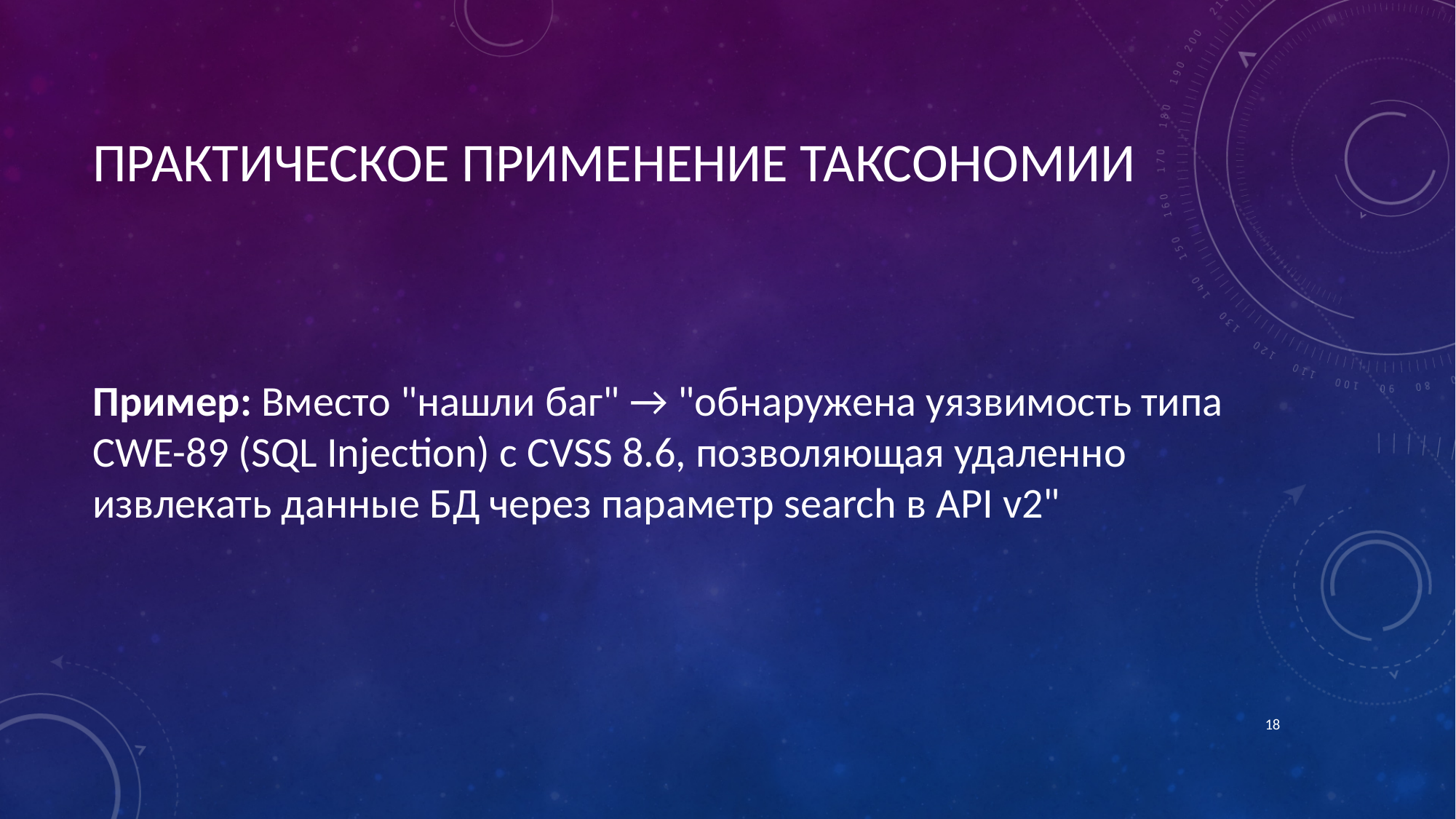

# Практическое применение таксономии
Пример: Вместо "нашли баг" → "обнаружена уязвимость типа CWE-89 (SQL Injection) с CVSS 8.6, позволяющая удаленно извлекать данные БД через параметр search в API v2"

18